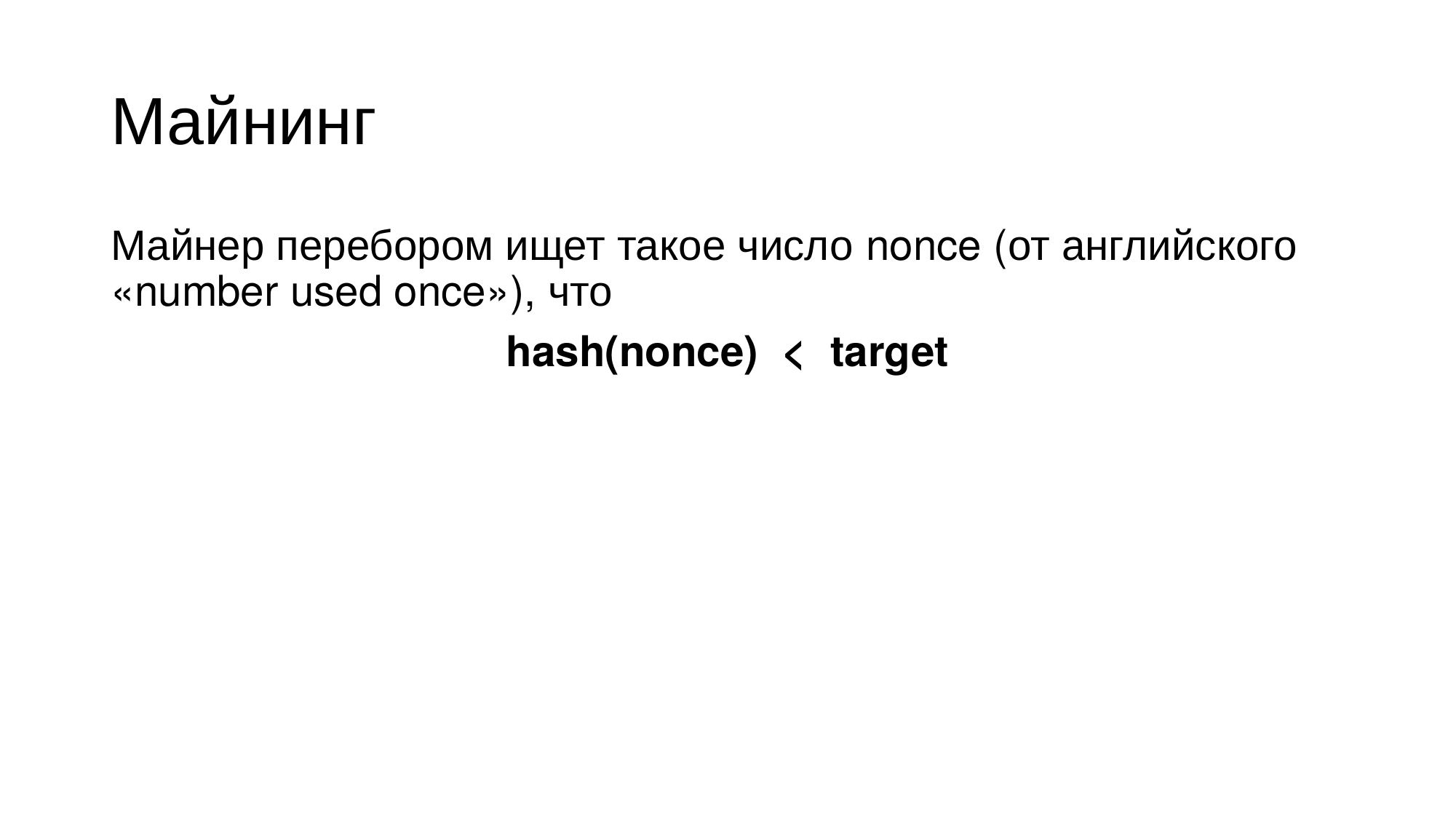

# Майнинг
Майнер перебором ищет такое число nonce (от английского «number used once»), что
hash(nonce)  <  target